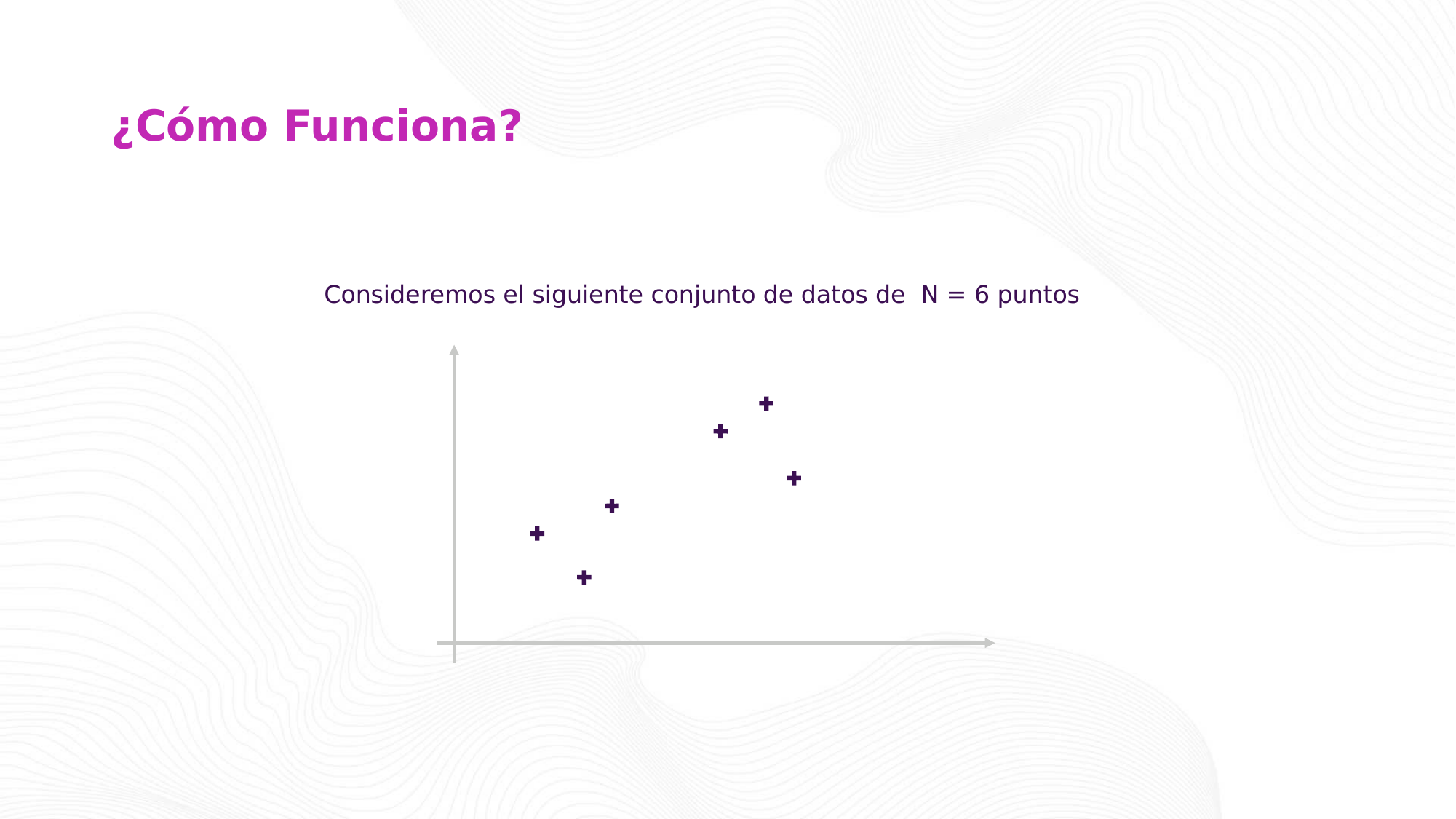

# ¿Cómo Funciona?
Consideremos el siguiente conjunto de datos de  N = 6 puntos